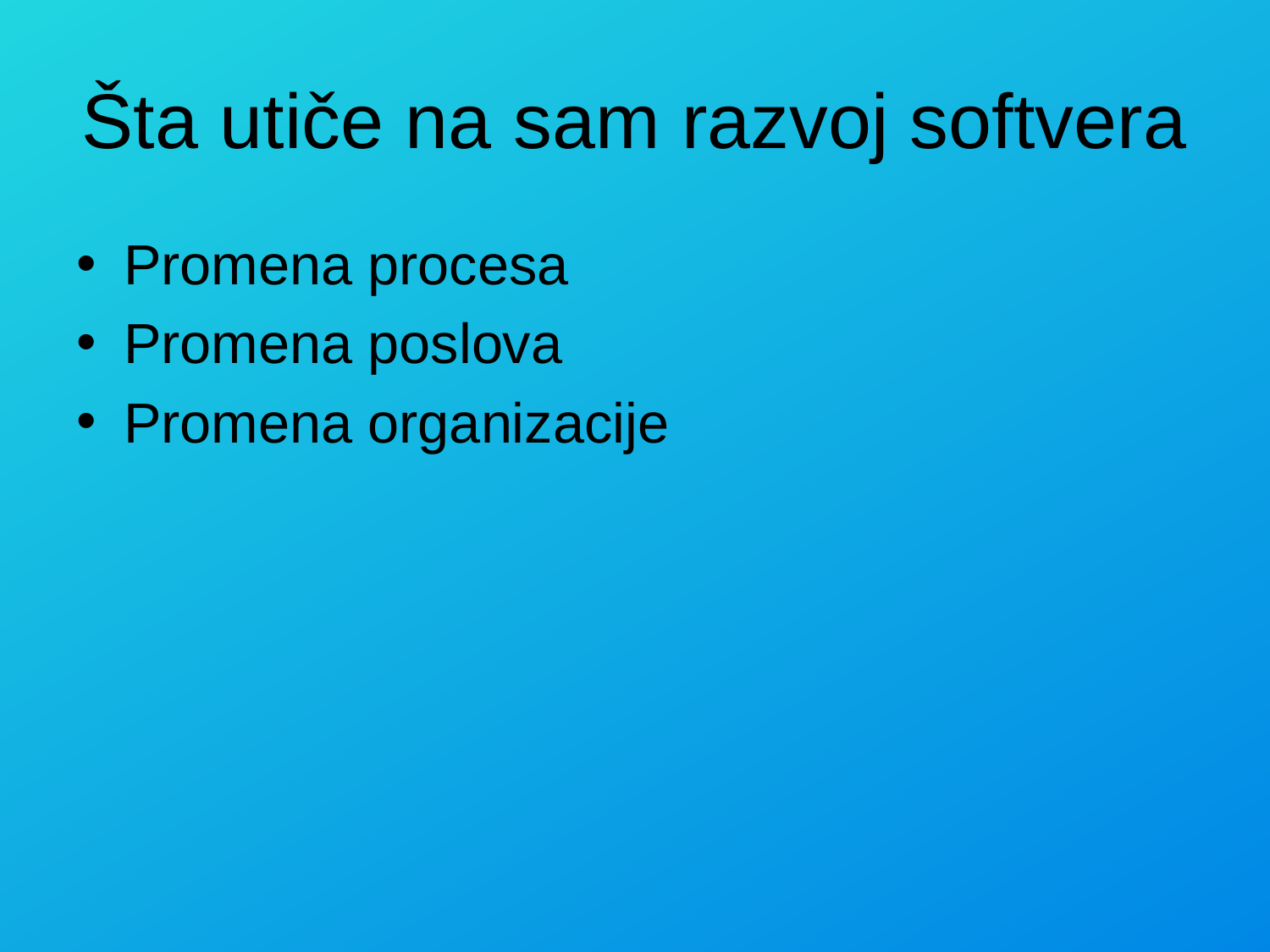

# Šta utiče na sam razvoj softvera
Promena procesa
Promena poslova
Promena organizacije